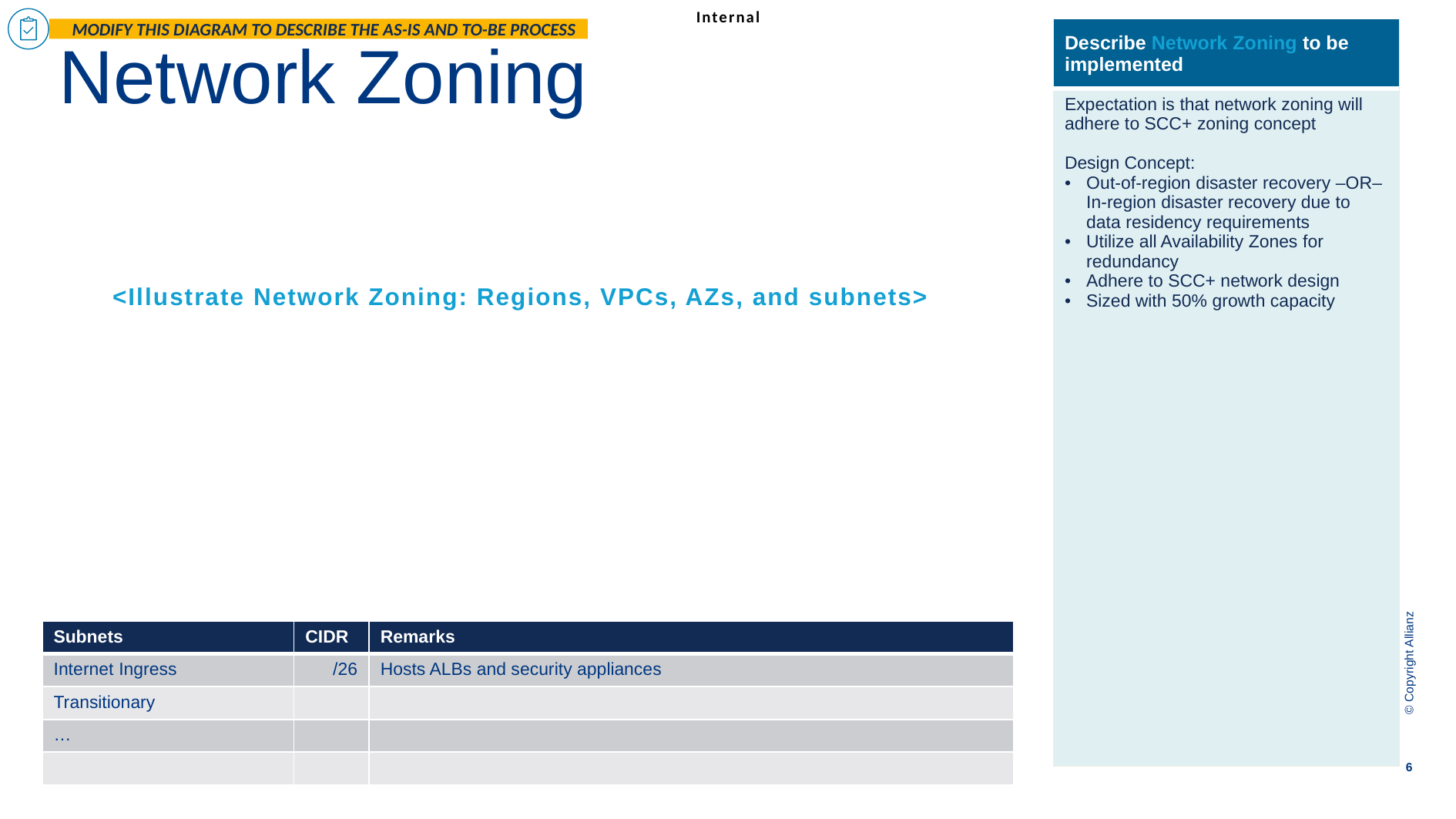

MODIFY THIS DIAGRAM TO DESCRIBE THE AS-IS AND TO-BE PROCESS
| Describe Network Zoning to be implemented |
| --- |
| Expectation is that network zoning will adhere to SCC+ zoning concept Design Concept: Out-of-region disaster recovery –OR– In-region disaster recovery due to data residency requirements Utilize all Availability Zones for redundancy Adhere to SCC+ network design Sized with 50% growth capacity |
# Network Zoning
<Illustrate Network Zoning: Regions, VPCs, AZs, and subnets>
© Copyright Allianz
| Subnets | CIDR | Remarks |
| --- | --- | --- |
| Internet Ingress | /26 | Hosts ALBs and security appliances |
| Transitionary |  |  |
| … |  |  |
|  |  |  |
6